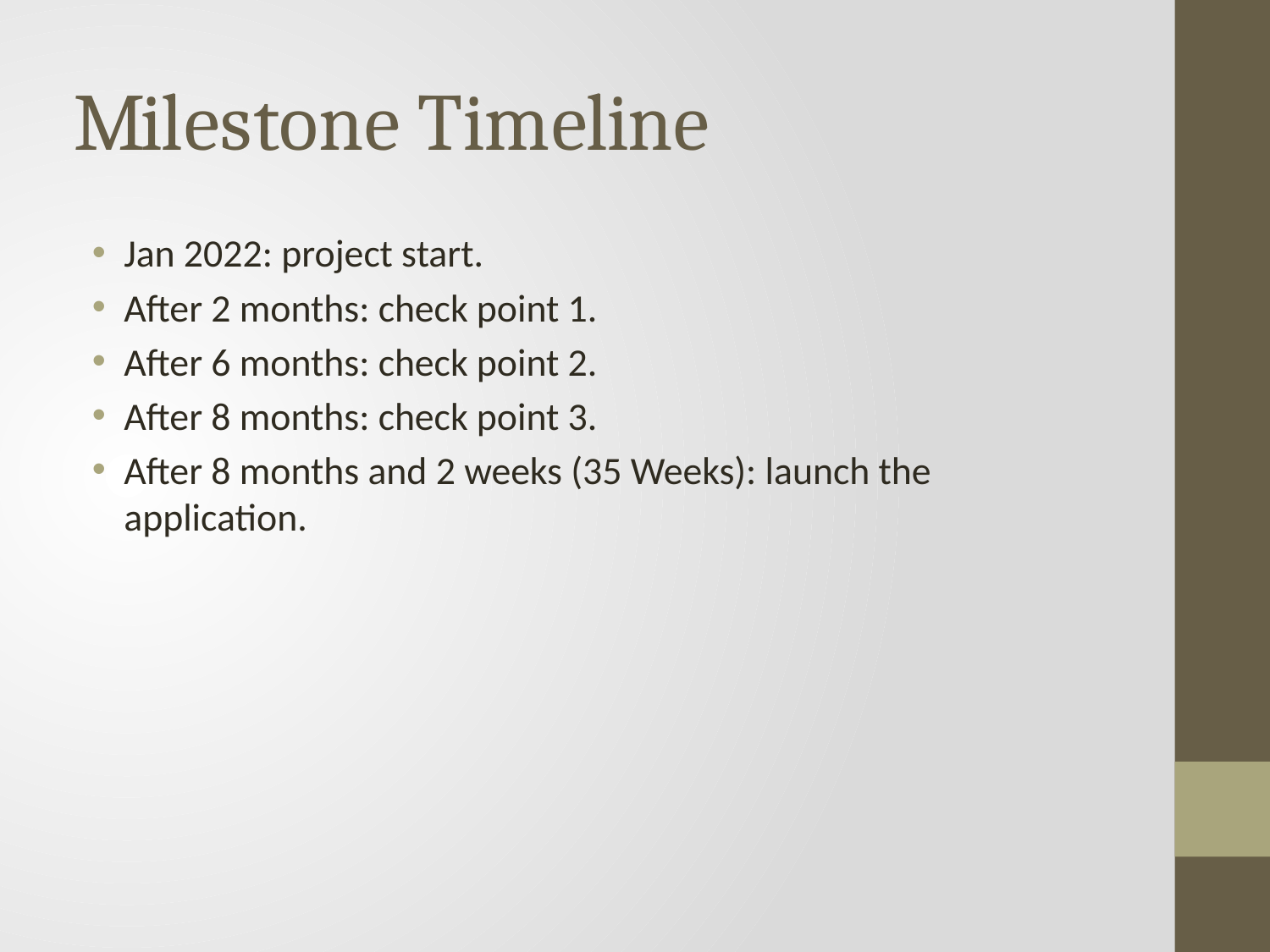

# Milestone Timeline
Jan 2022: project start.
After 2 months: check point 1.
After 6 months: check point 2.
After 8 months: check point 3.
After 8 months and 2 weeks (35 Weeks): launch the application.